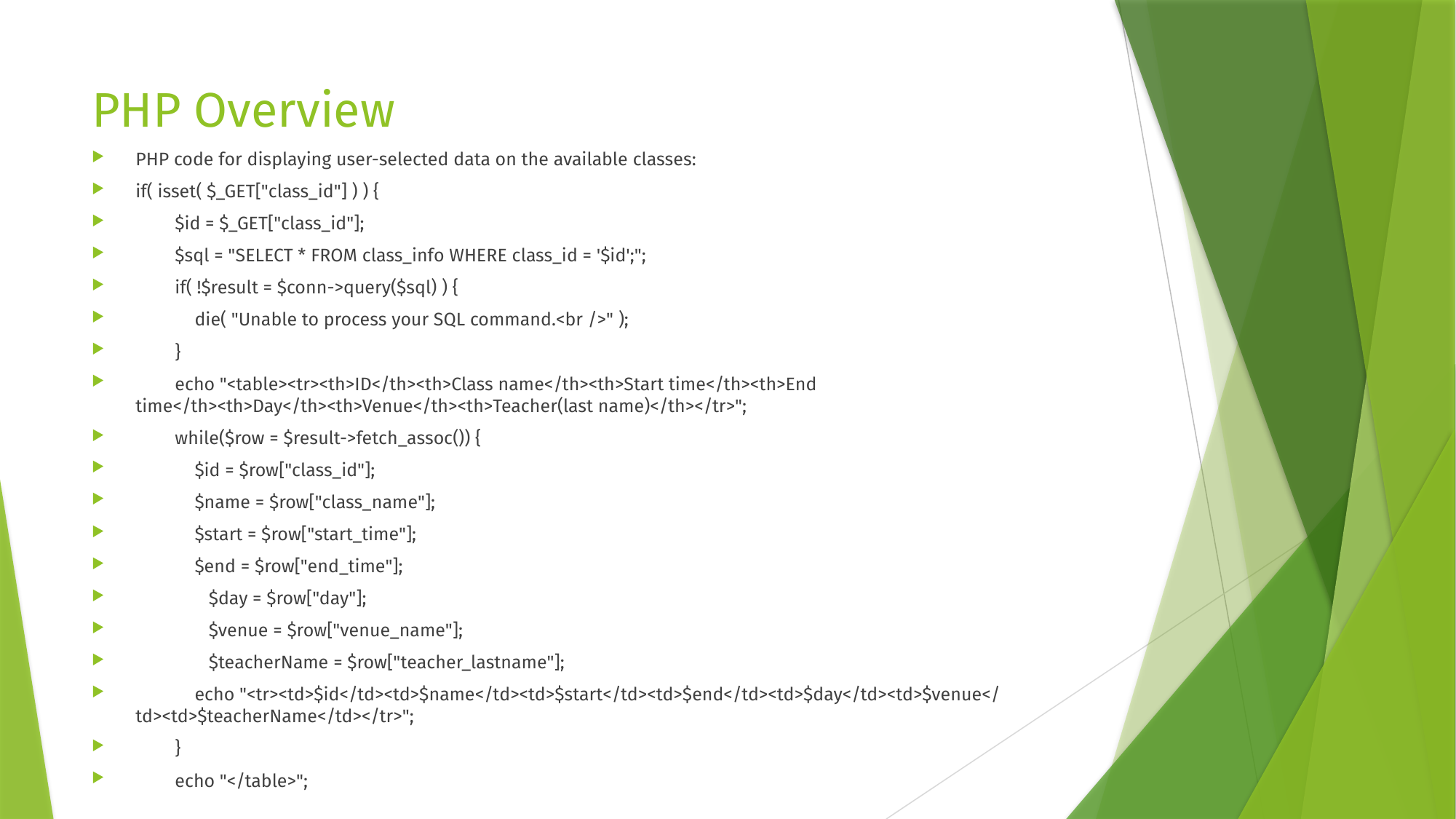

# PHP Overview
PHP code for displaying user-selected data on the available classes:
if( isset( $_GET["class_id"] ) ) {
        $id = $_GET["class_id"];
        $sql = "SELECT * FROM class_info WHERE class_id = '$id';";
        if( !$result = $conn->query($sql) ) {
            die( "Unable to process your SQL command.<br />" );
        }
        echo "<table><tr><th>ID</th><th>Class name</th><th>Start time</th><th>End time</th><th>Day</th><th>Venue</th><th>Teacher(last name)</th></tr>";
        while($row = $result->fetch_assoc()) {
            $id = $row["class_id"];
            $name = $row["class_name"];
            $start = $row["start_time"];
            $end = $row["end_time"];
			$day = $row["day"];
			$venue = $row["venue_name"];
			$teacherName = $row["teacher_lastname"];
            echo "<tr><td>$id</td><td>$name</td><td>$start</td><td>$end</td><td>$day</td><td>$venue</td><td>$teacherName</td></tr>";
        }
        echo "</table>";